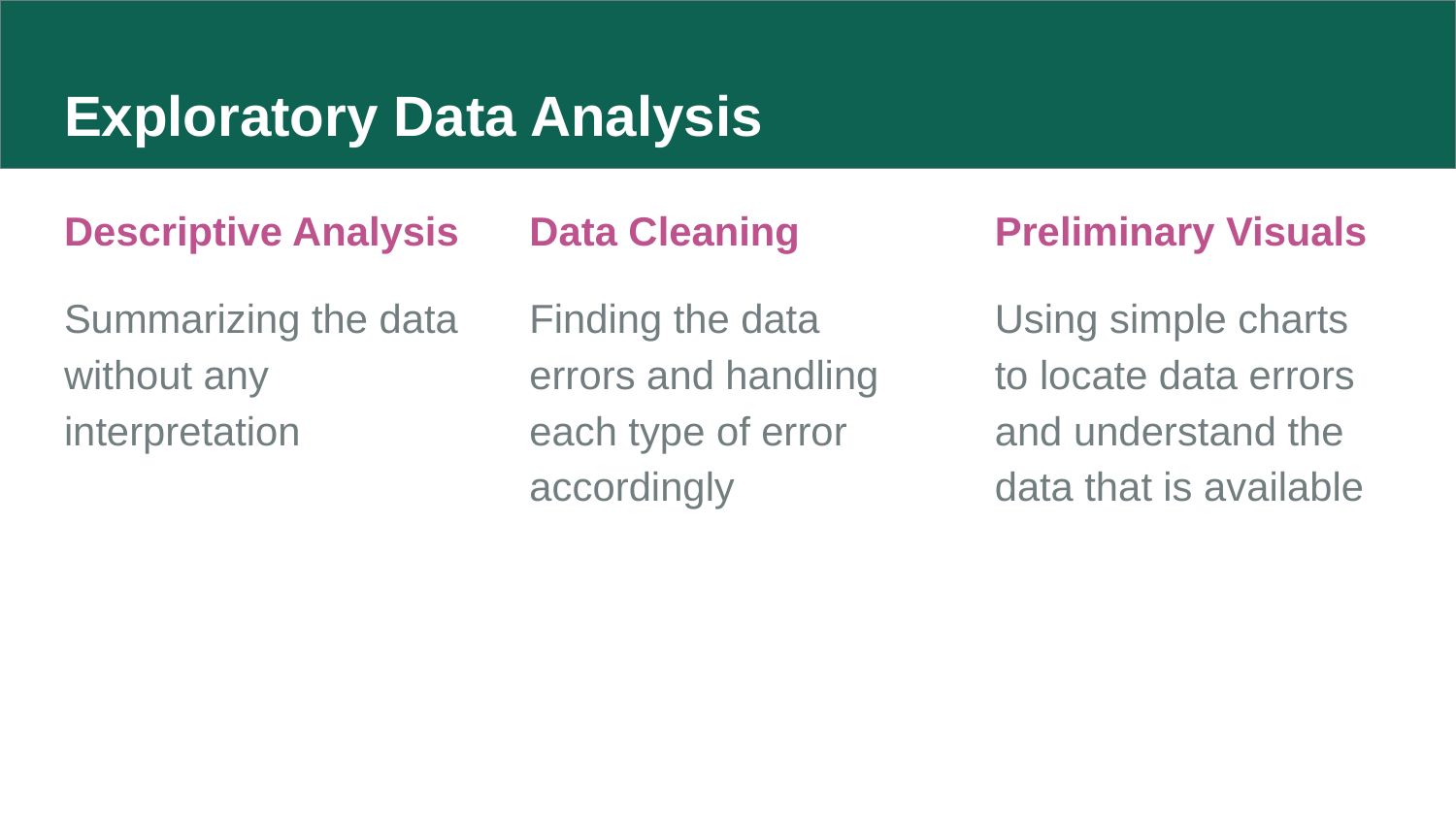

# Exploratory Data Analysis
Descriptive Analysis
Summarizing the data without any interpretation
Data Cleaning
Finding the data errors and handling each type of error accordingly
Preliminary Visuals
Using simple charts to locate data errors and understand the data that is available